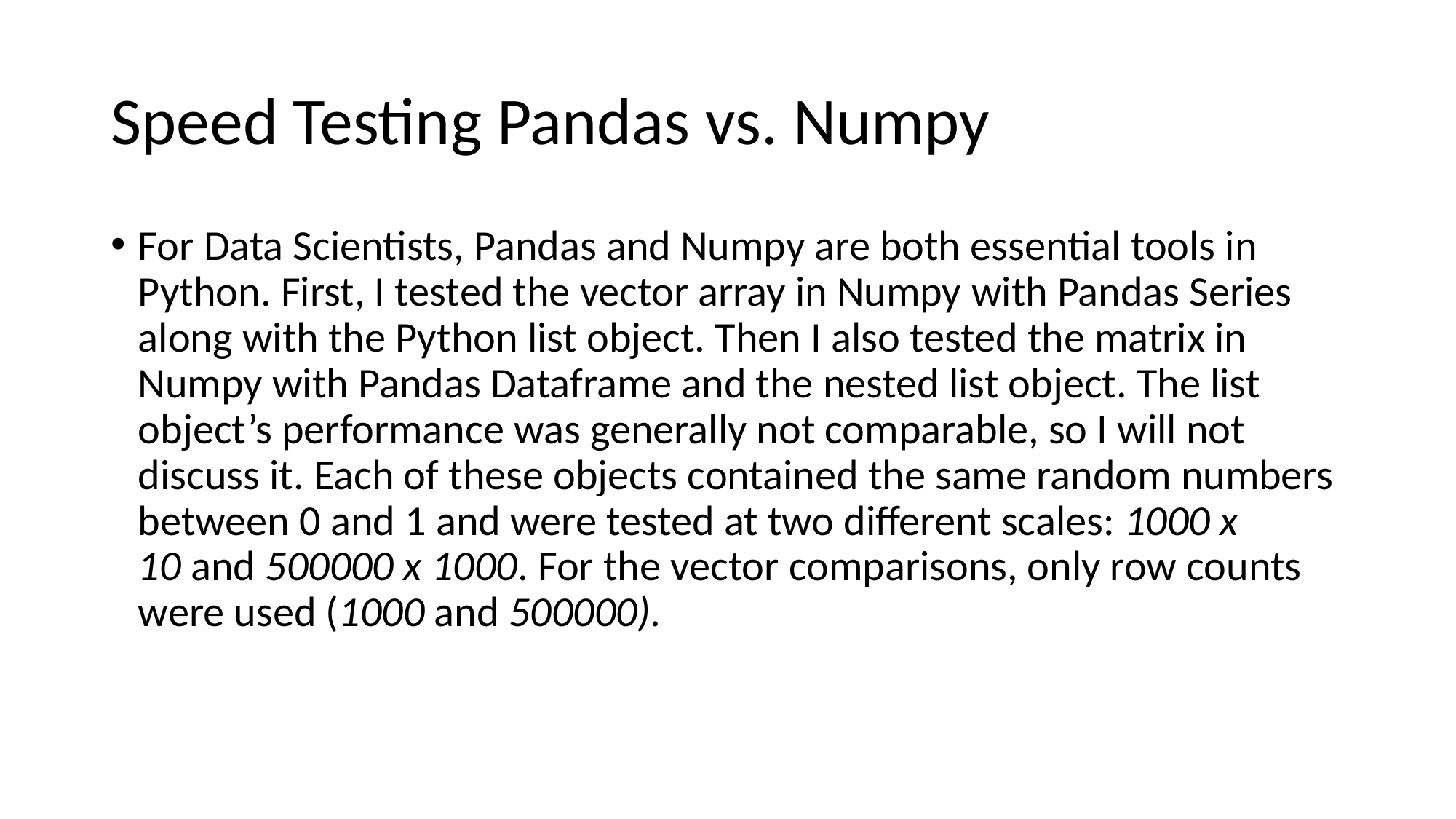

# Speed Testing Pandas vs. Numpy
For Data Scientists, Pandas and Numpy are both essential tools in Python. First, I tested the vector array in Numpy with Pandas Series along with the Python list object. Then I also tested the matrix in Numpy with Pandas Dataframe and the nested list object. The list object’s performance was generally not comparable, so I will not discuss it. Each of these objects contained the same random numbers between 0 and 1 and were tested at two different scales: 1000 x 10 and 500000 x 1000. For the vector comparisons, only row counts were used (1000 and 500000).